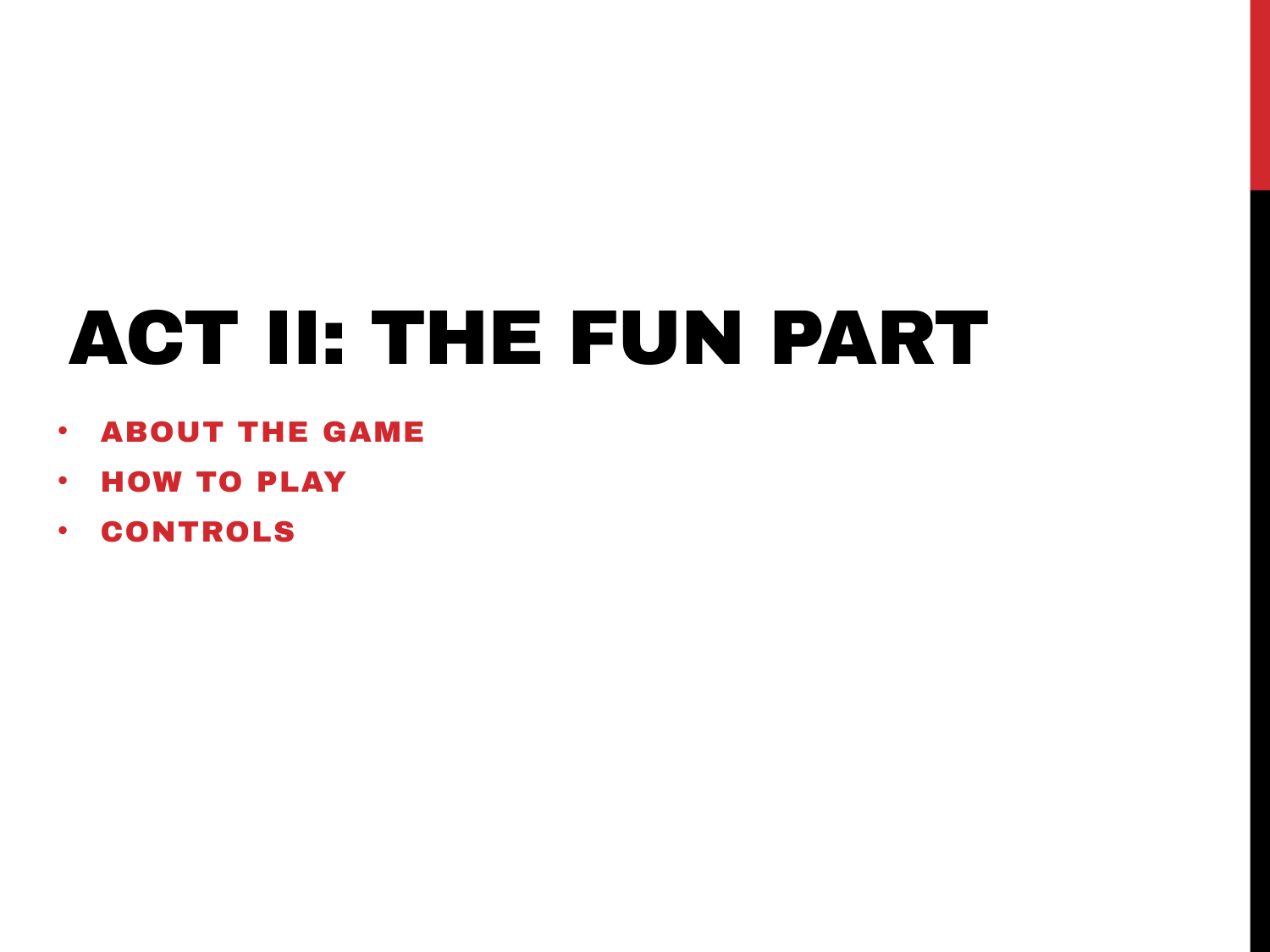

# Act II: The Fun Part
About the game
How to play
Controls